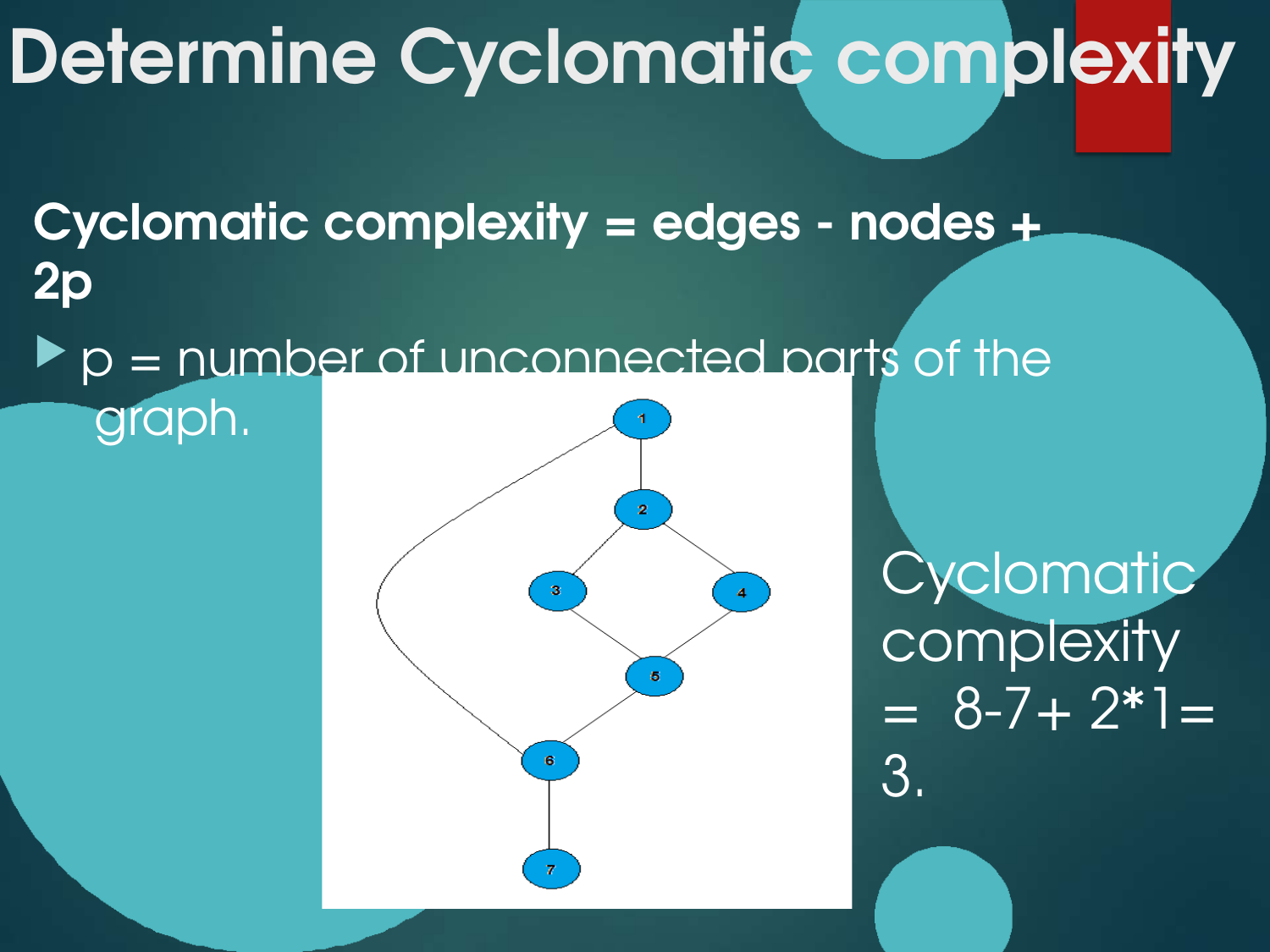

# Determine Cyclomatic complexity
Cyclomatic complexity = edges - nodes + 2p
p = number of unconnected parts of the  graph.

Cyclomatic  complexity =  8-7+ 2*1= 3.